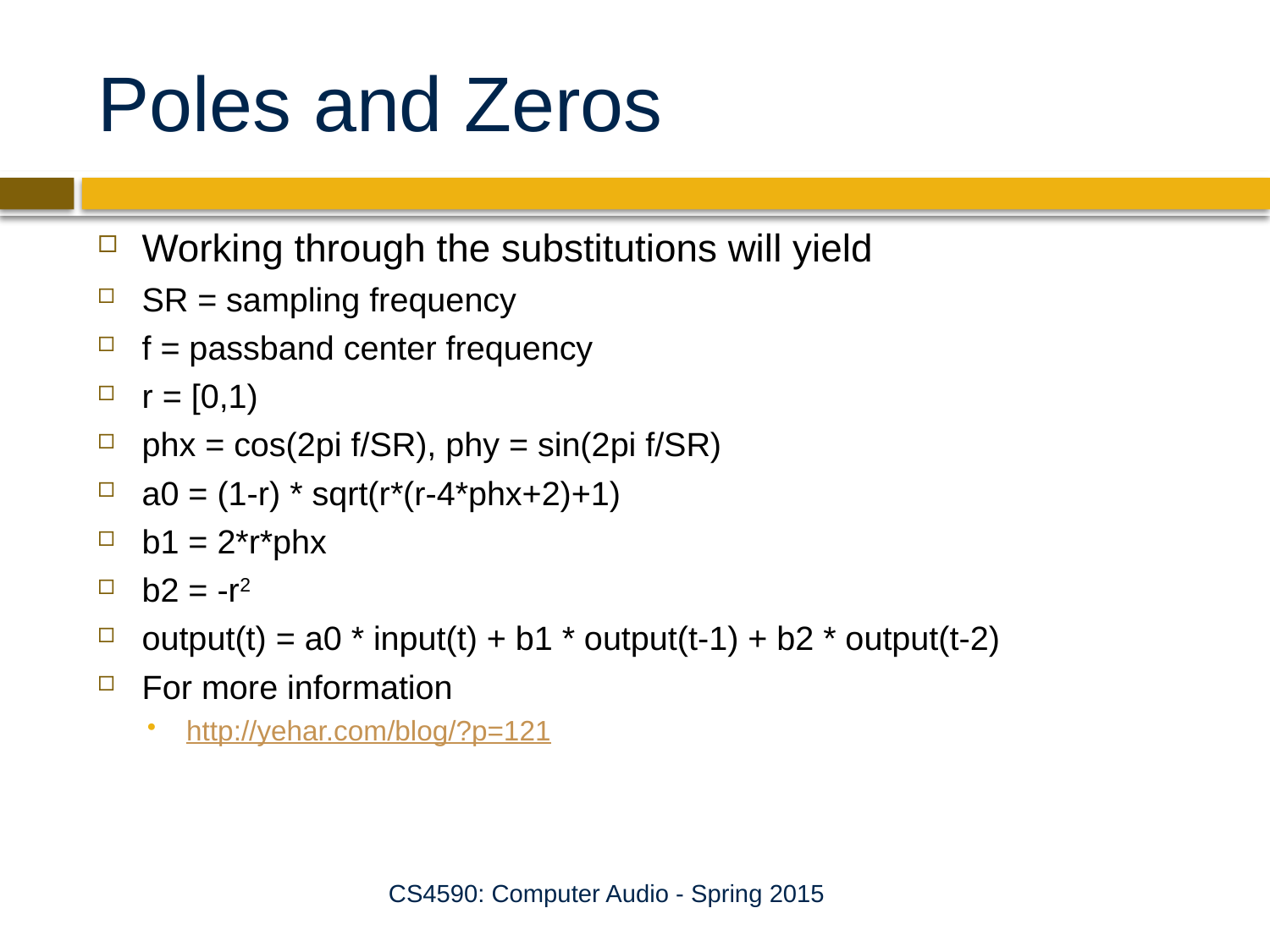

# Poles and Zeros
Working through the substitutions will yield
SR = sampling frequency
f = passband center frequency
r = [0,1)
phx = cos(2pi f/SR), phy = sin(2pi f/SR)
a0 = (1-r) * sqrt(r*(r-4*phx+2)+1)
b1 = 2*r*phx
b2 = -r2
output(t) = a0 * input(t) + b1 * output(t-1) + b2 * output(t-2)
For more information
http://yehar.com/blog/?p=121

CS4590: Computer Audio - Spring 2015